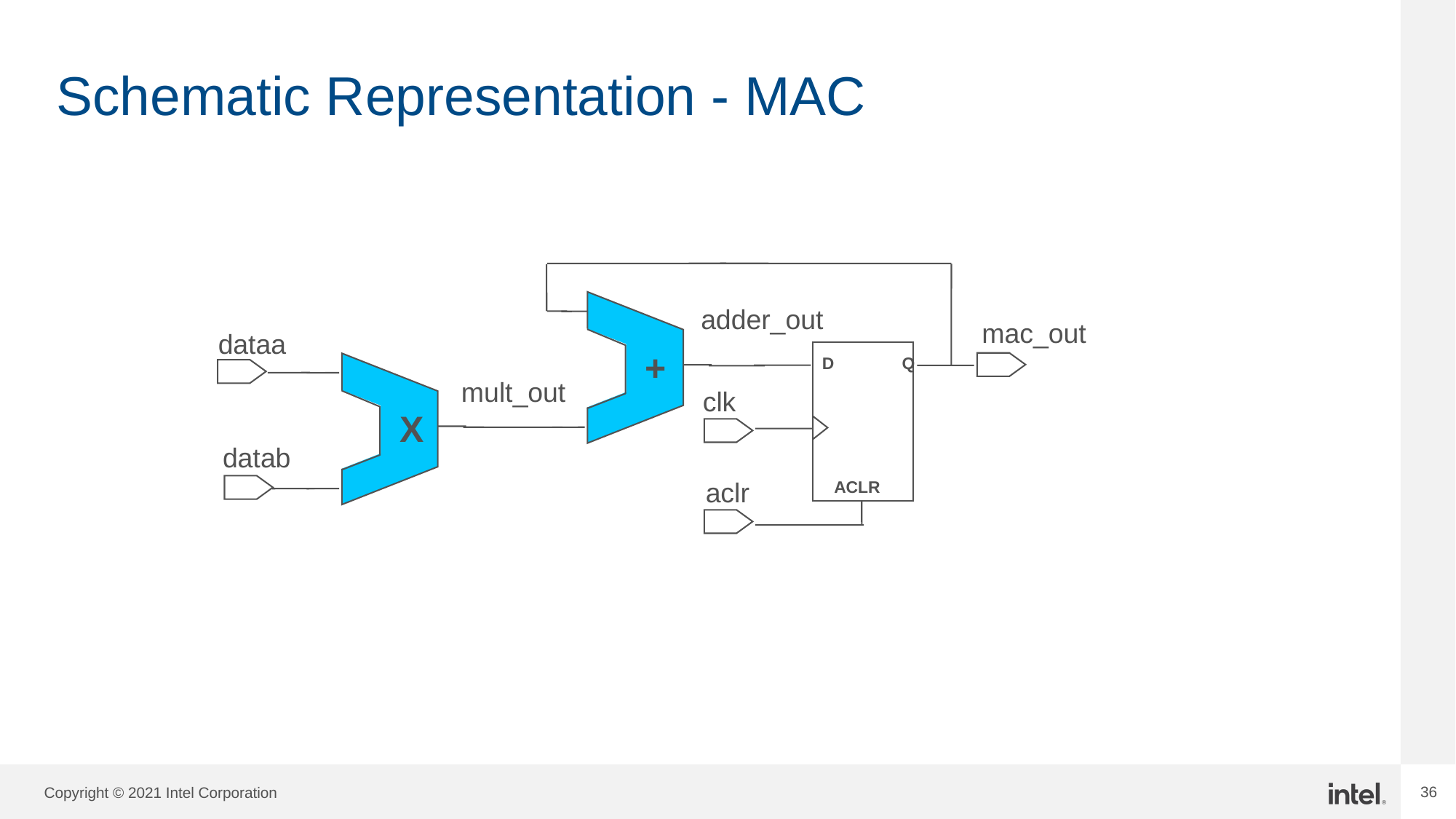

# Schematic Representation - MAC

adder_out
mac_out

dataa

+

D
Q

mult_out

clk

X

datab

aclr
ACLR